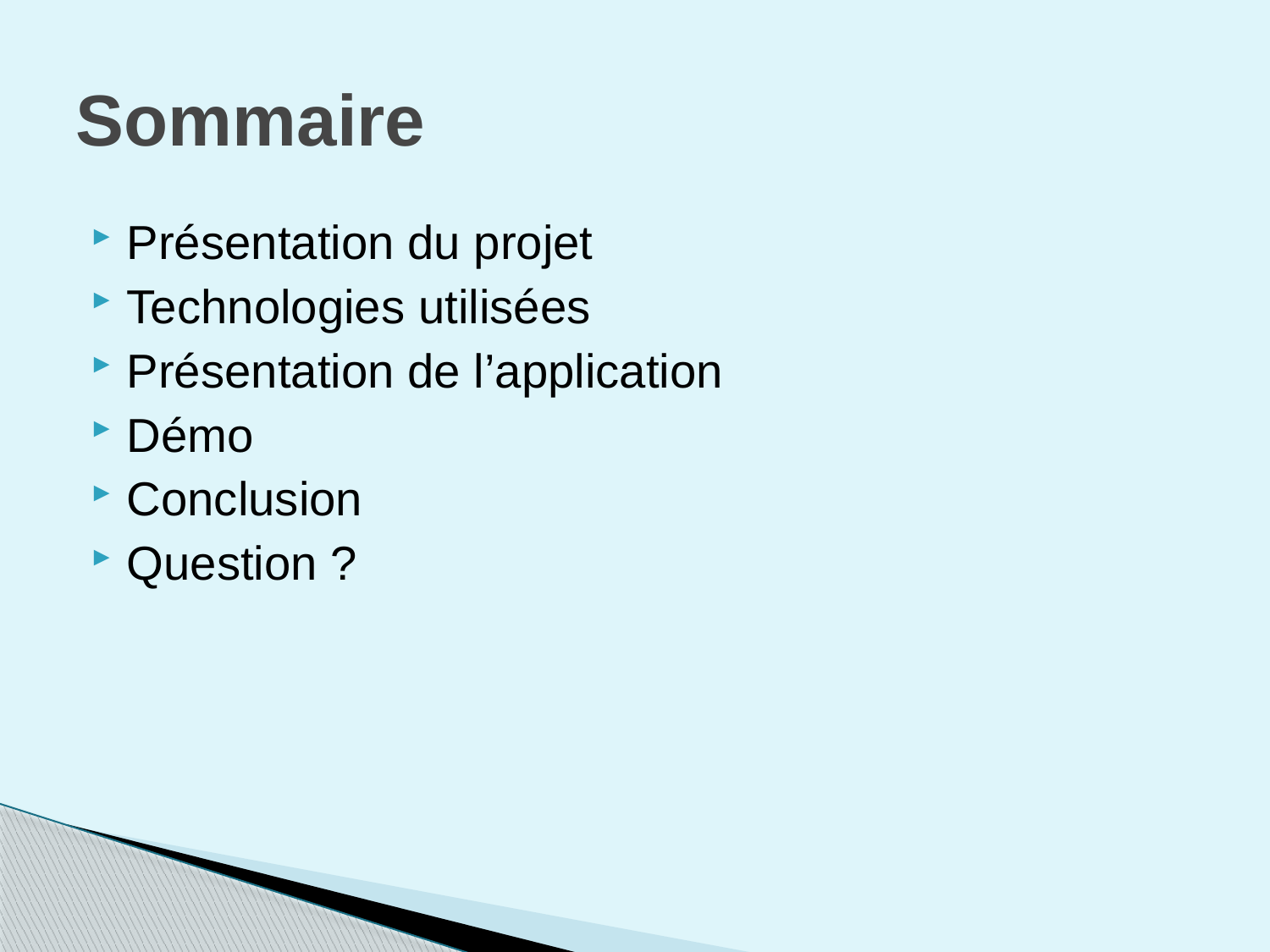

# Sommaire
Présentation du projet
Technologies utilisées
Présentation de l’application
Démo
Conclusion
Question ?